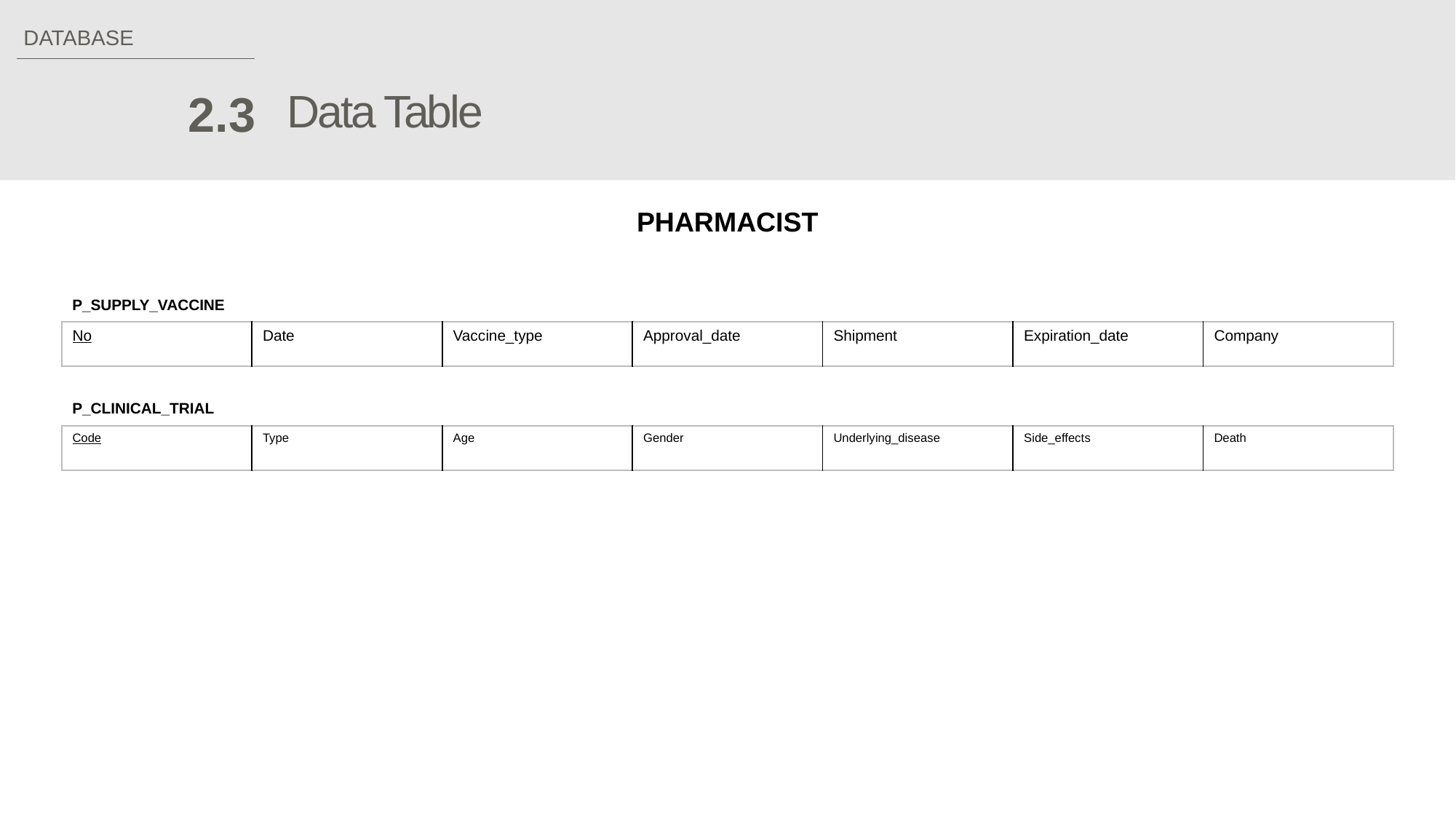

DATABASE
Data Table
2.3
PHARMACIST
P_SUPPLY_VACCINE
| No | Date | Vaccine\_type | Approval\_date | Shipment | Expiration\_date | Company |
| --- | --- | --- | --- | --- | --- | --- |
P_CLINICAL_TRIAL
| Code | Type | Age | Gender | Underlying\_disease | Side\_effects | Death |
| --- | --- | --- | --- | --- | --- | --- |